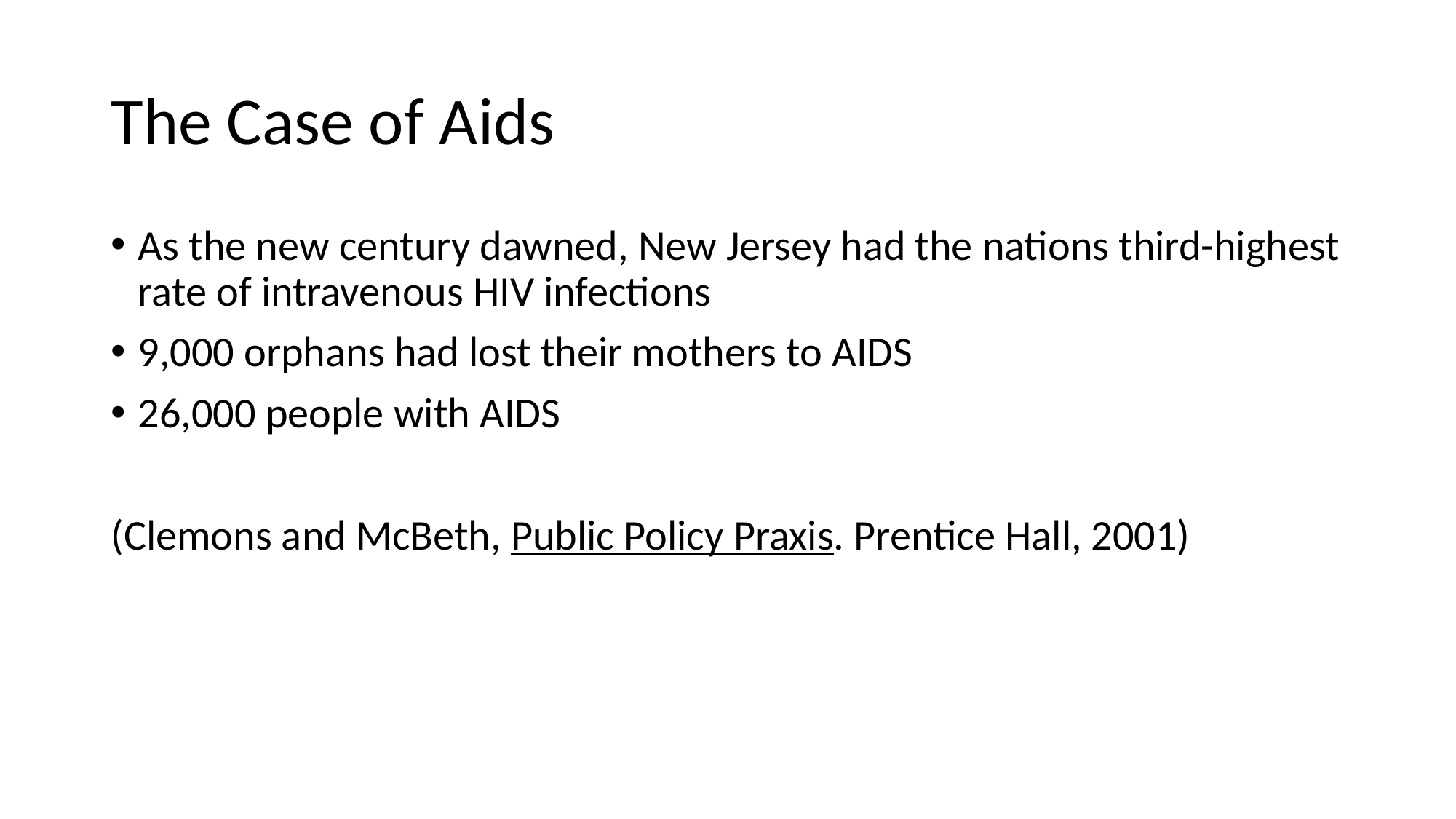

# The Case of Aids
As the new century dawned, New Jersey had the nations third-highest rate of intravenous HIV infections
9,000 orphans had lost their mothers to AIDS
26,000 people with AIDS

(Clemons and McBeth, Public Policy Praxis. Prentice Hall, 2001)